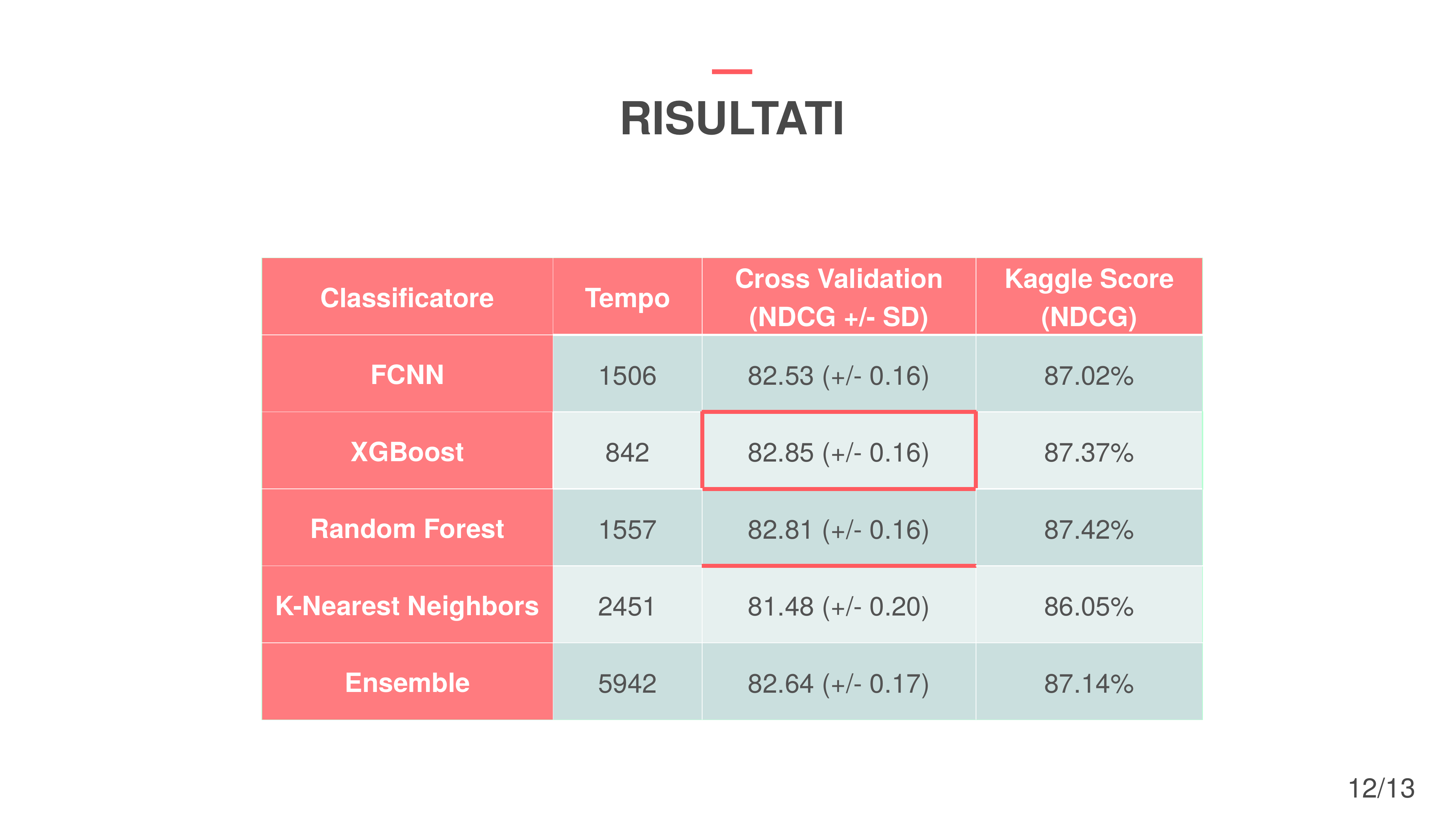

46

RISULTATI
| Classificatore | Tempo | Cross Validation (NDCG +/- SD) | Kaggle Score (NDCG) |
| --- | --- | --- | --- |
| FCNN | 1506 | 82.53 (+/- 0.16) | 87.02% |
| XGBoost | 842 | 82.85 (+/- 0.16) | 87.37% |
| Random Forest | 1557 | 82.81 (+/- 0.16) | 87.42% |
| K-Nearest Neighbors | 2451 | 81.48 (+/- 0.20) | 86.05% |
| Ensemble | 5942 | 82.64 (+/- 0.17) | 87.14% |
12/13